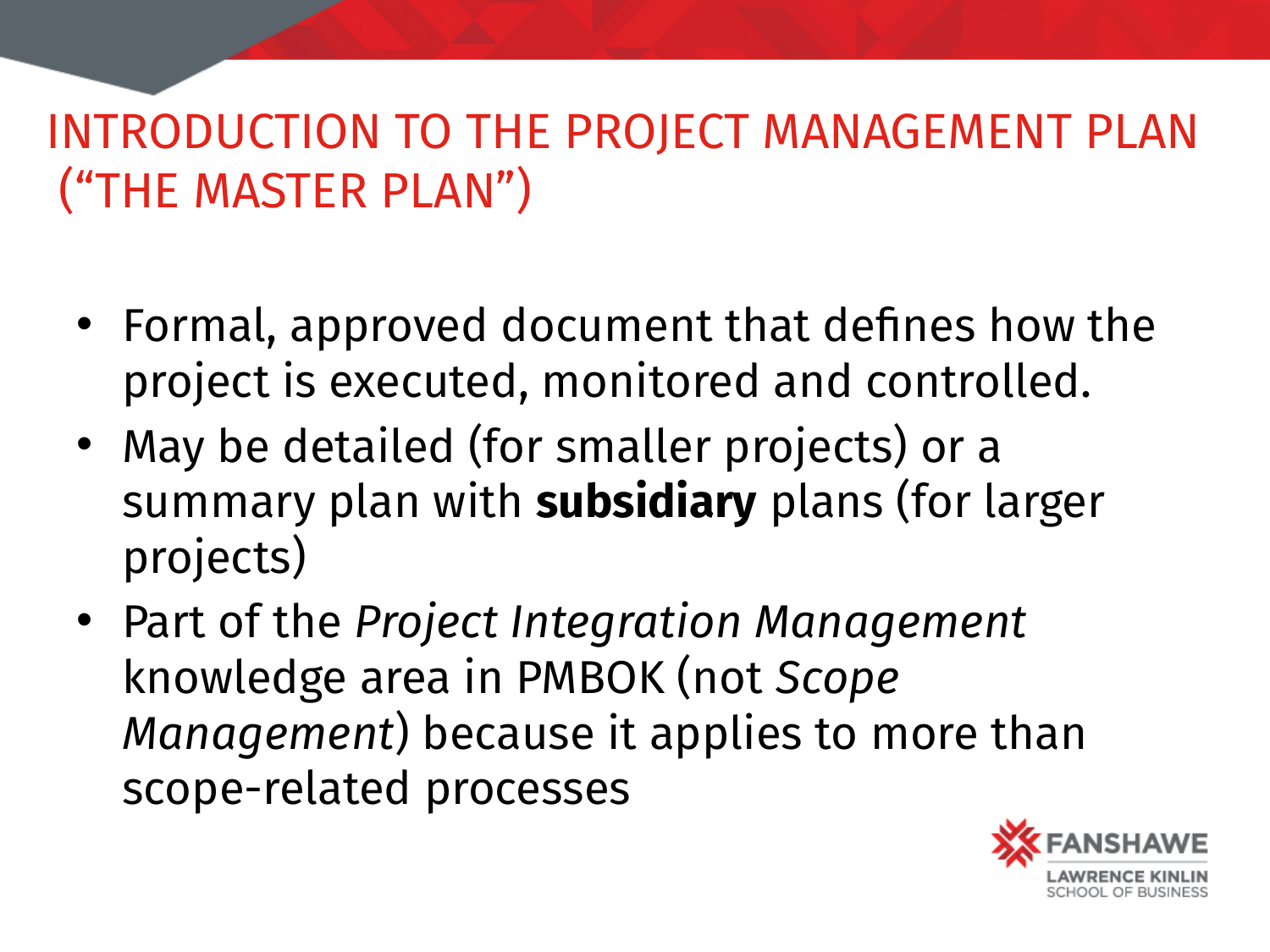

# Introduction to the Project Management Plan (“The Master Plan”)
Formal, approved document that defines how the project is executed, monitored and controlled.
May be detailed (for smaller projects) or a summary plan with subsidiary plans (for larger projects)
Part of the Project Integration Management knowledge area in PMBOK (not Scope Management) because it applies to more than scope-related processes